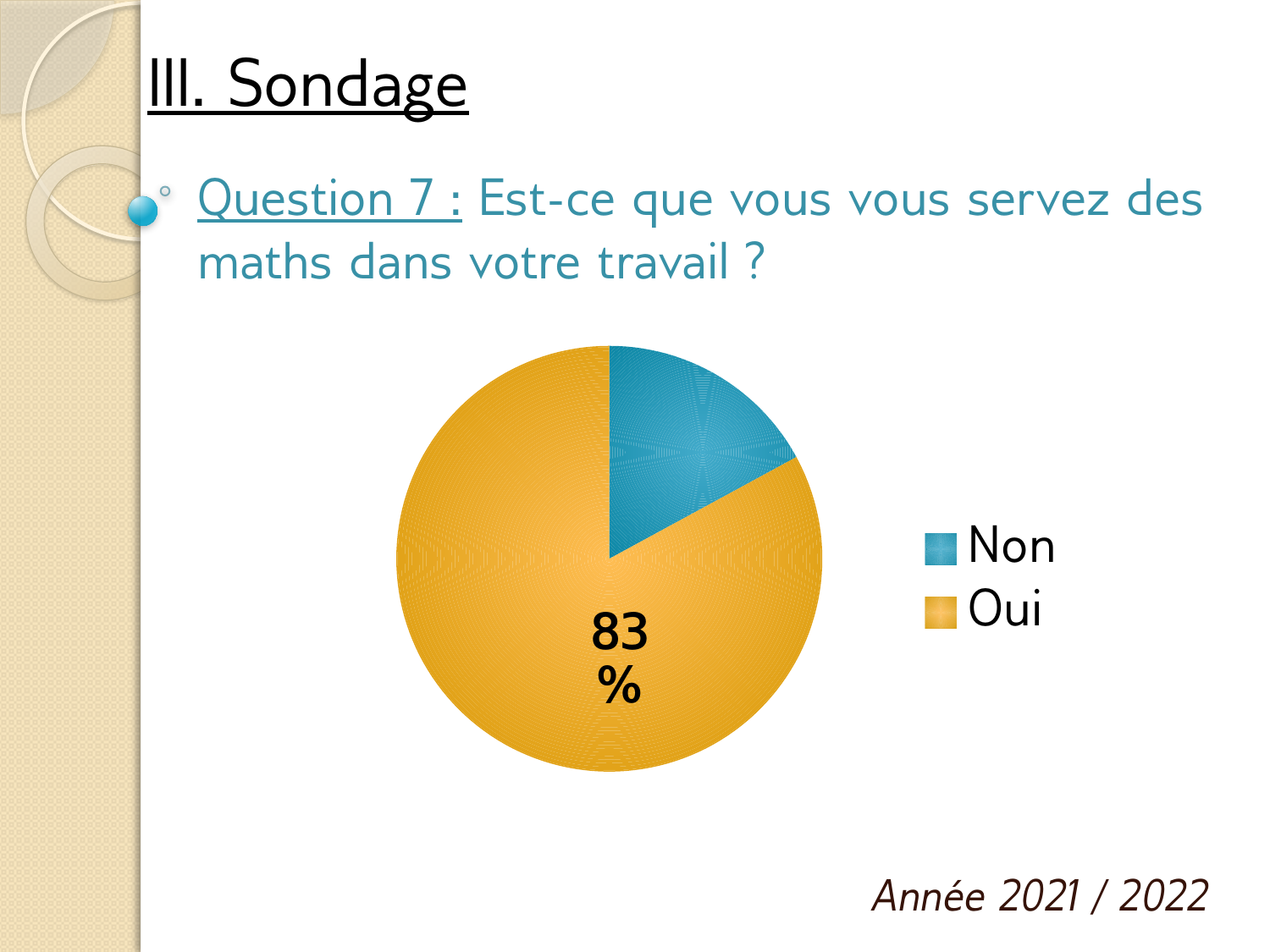

# III. Sondage
Question 7 : Est-ce que vous vous servez des maths dans votre travail ?

### Chart

| Category | Total |
|---|---|
| Non | 7.0 |
| Oui | 34.0 |
Année 2021 / 2022